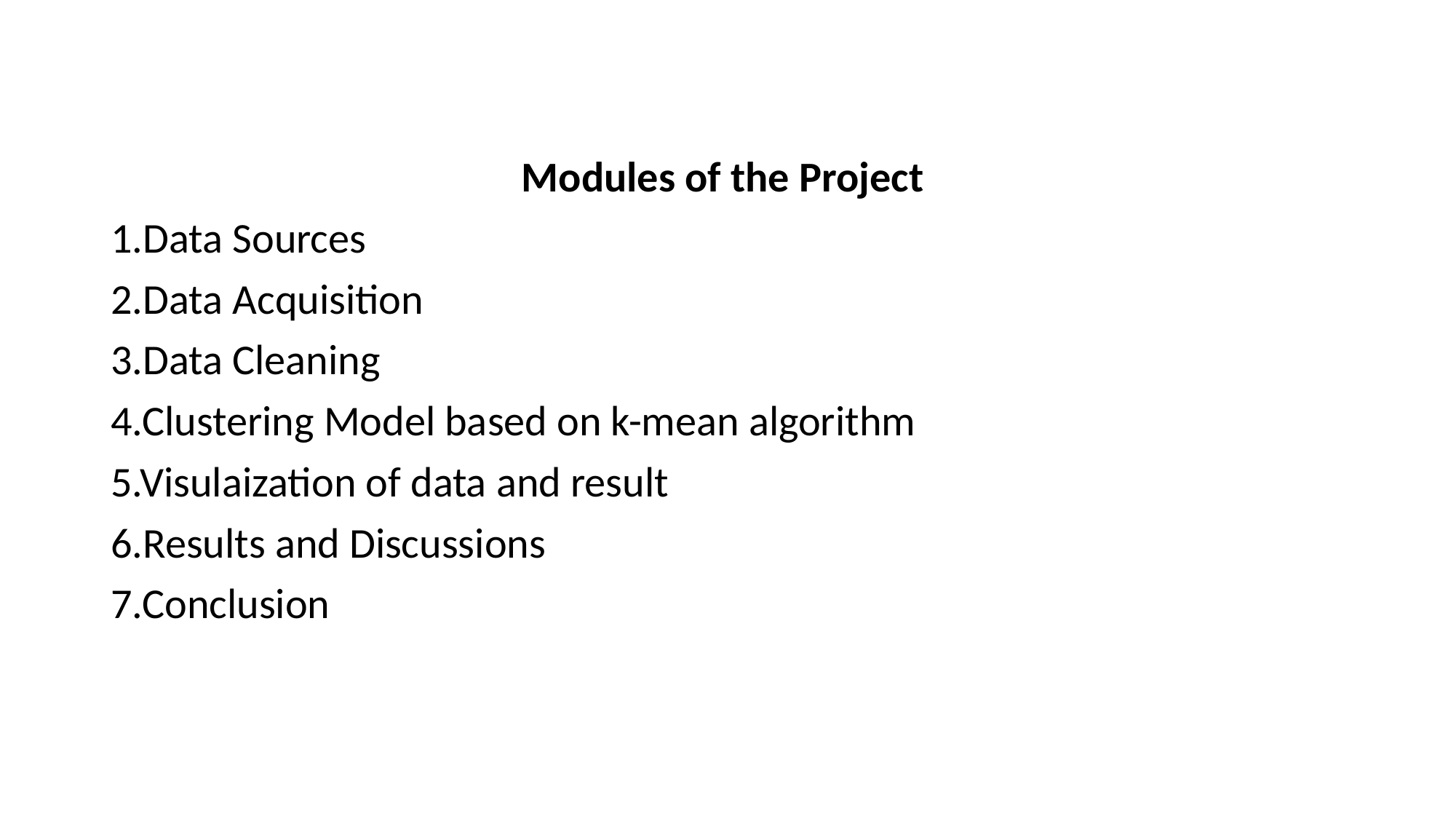

Modules of the Project
1.Data Sources
2.Data Acquisition
3.Data Cleaning
4.Clustering Model based on k-mean algorithm
5.Visulaization of data and result
6.Results and Discussions
7.Conclusion